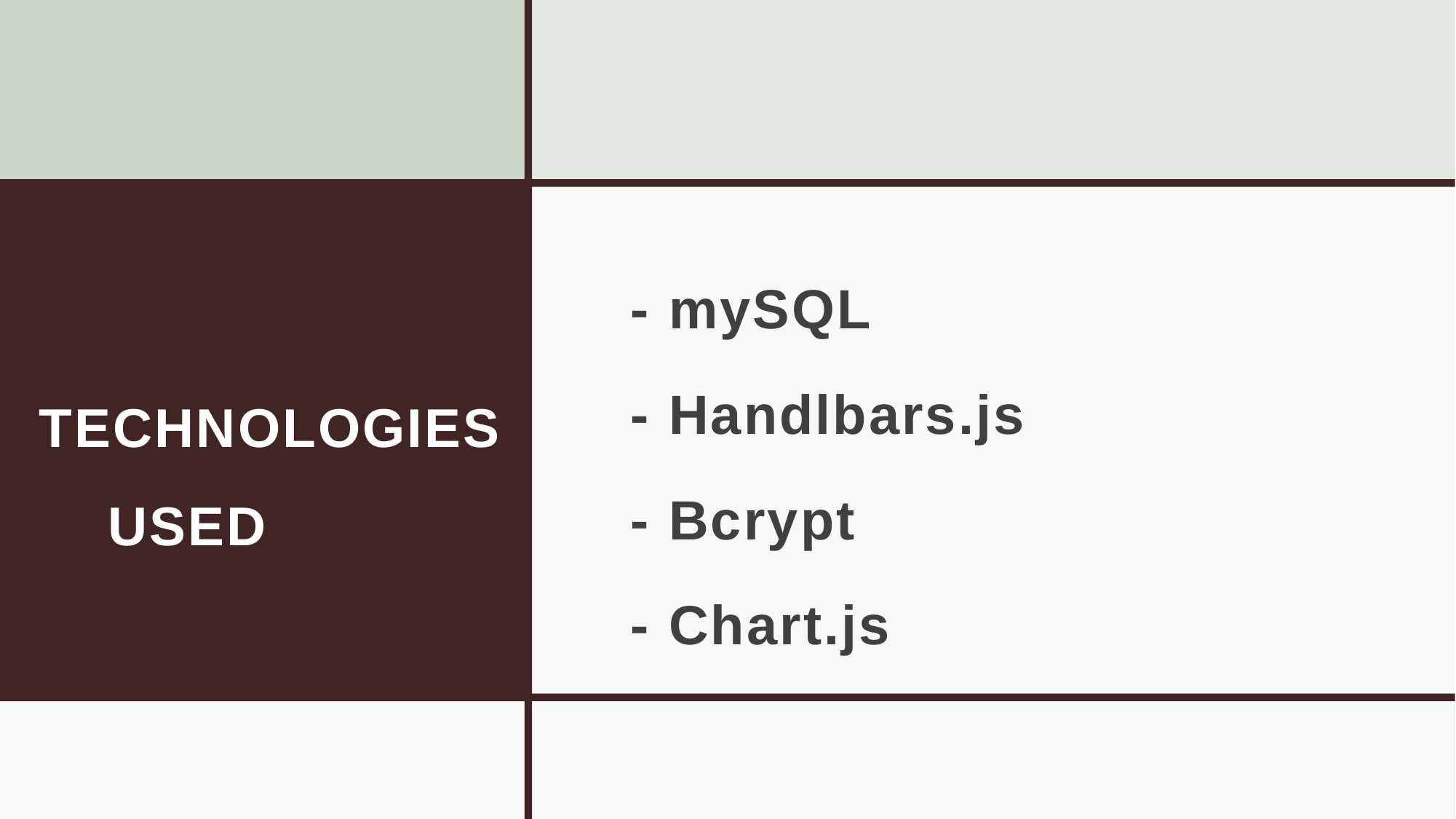

- mySQL
- Handlbars.js
- Bcrypt
- Chart.js
# TECHNOLOGIES          USED